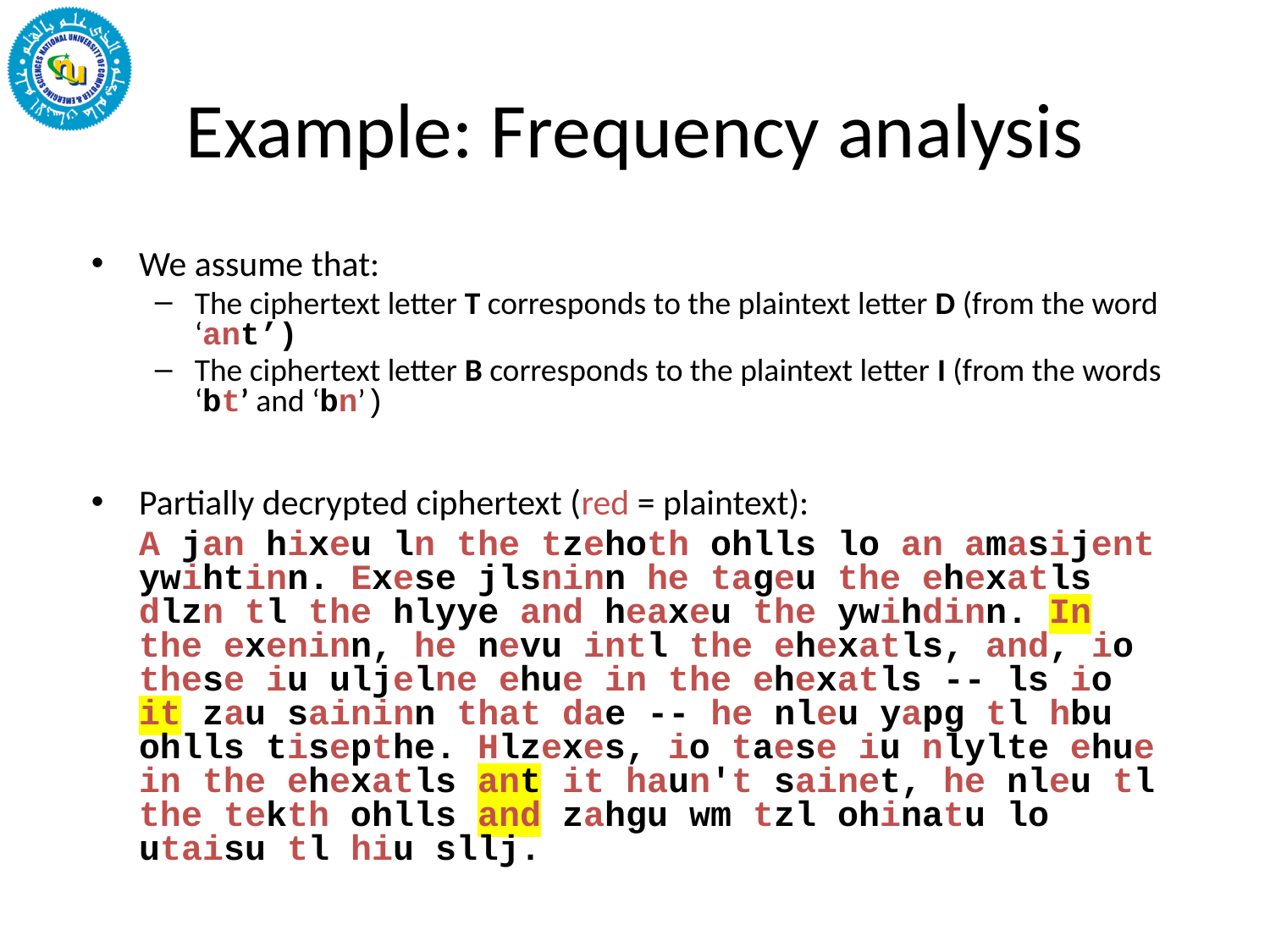

# Example: Frequency analysis
We assume that:
The ciphertext letter T corresponds to the plaintext letter D (from the word ‘ant’)
The ciphertext letter B corresponds to the plaintext letter I (from the words ‘bt’ and ‘bn’)

Partially decrypted ciphertext (red = plaintext):
	A jan hixeu ln the tzehoth ohlls lo an amasijent ywihtinn. Exese jlsninn he tageu the ehexatls dlzn tl the hlyye and heaxeu the ywihdinn. In the exeninn, he nevu intl the ehexatls, and, io these iu uljelne ehue in the ehexatls -- ls io it zau saininn that dae -- he nleu yapg tl hbu ohlls tisepthe. Hlzexes, io taese iu nlylte ehue in the ehexatls ant it haun't sainet, he nleu tl the tekth ohlls and zahgu wm tzl ohinatu lo utaisu tl hiu sllj.